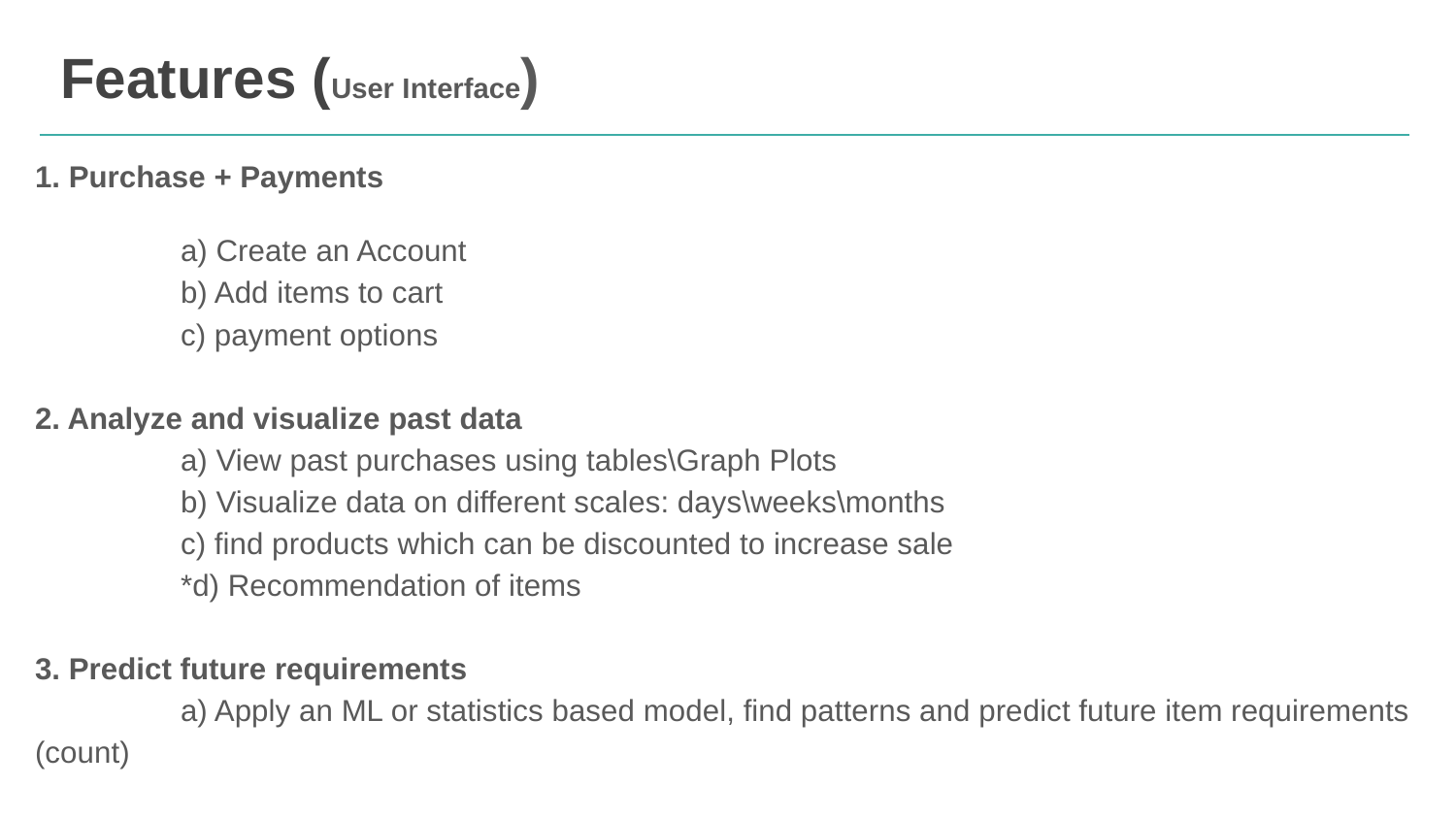

# Features (User Interface)
1. Purchase + Payments
	a) Create an Account
	b) Add items to cart
	c) payment options

2. Analyze and visualize past data
	a) View past purchases using tables\Graph Plots
	b) Visualize data on different scales: days\weeks\months
	c) find products which can be discounted to increase sale
	*d) Recommendation of items

3. Predict future requirements
	a) Apply an ML or statistics based model, find patterns and predict future item requirements   (count)